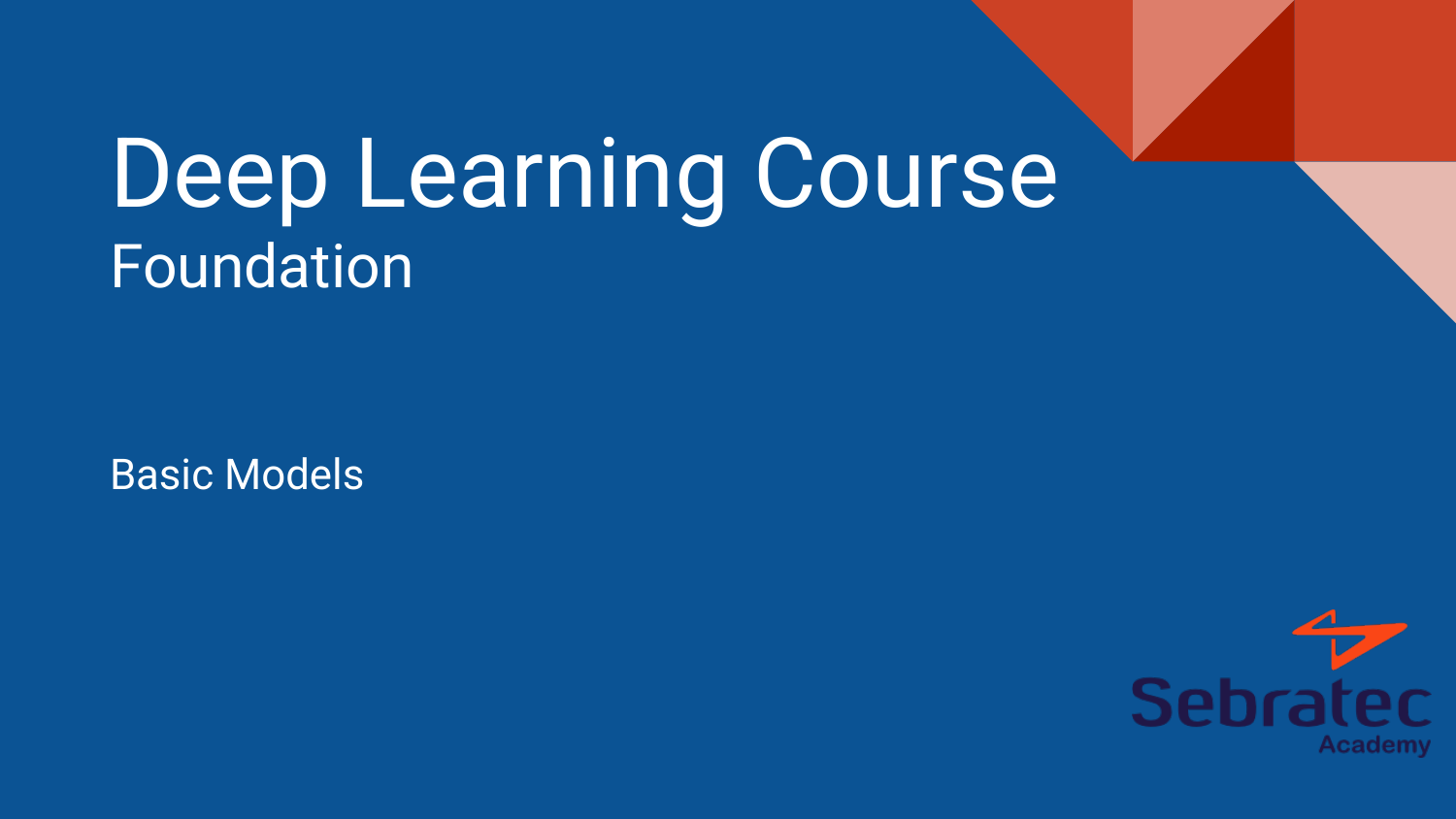

# Deep Learning Course
Foundation

Basic Models